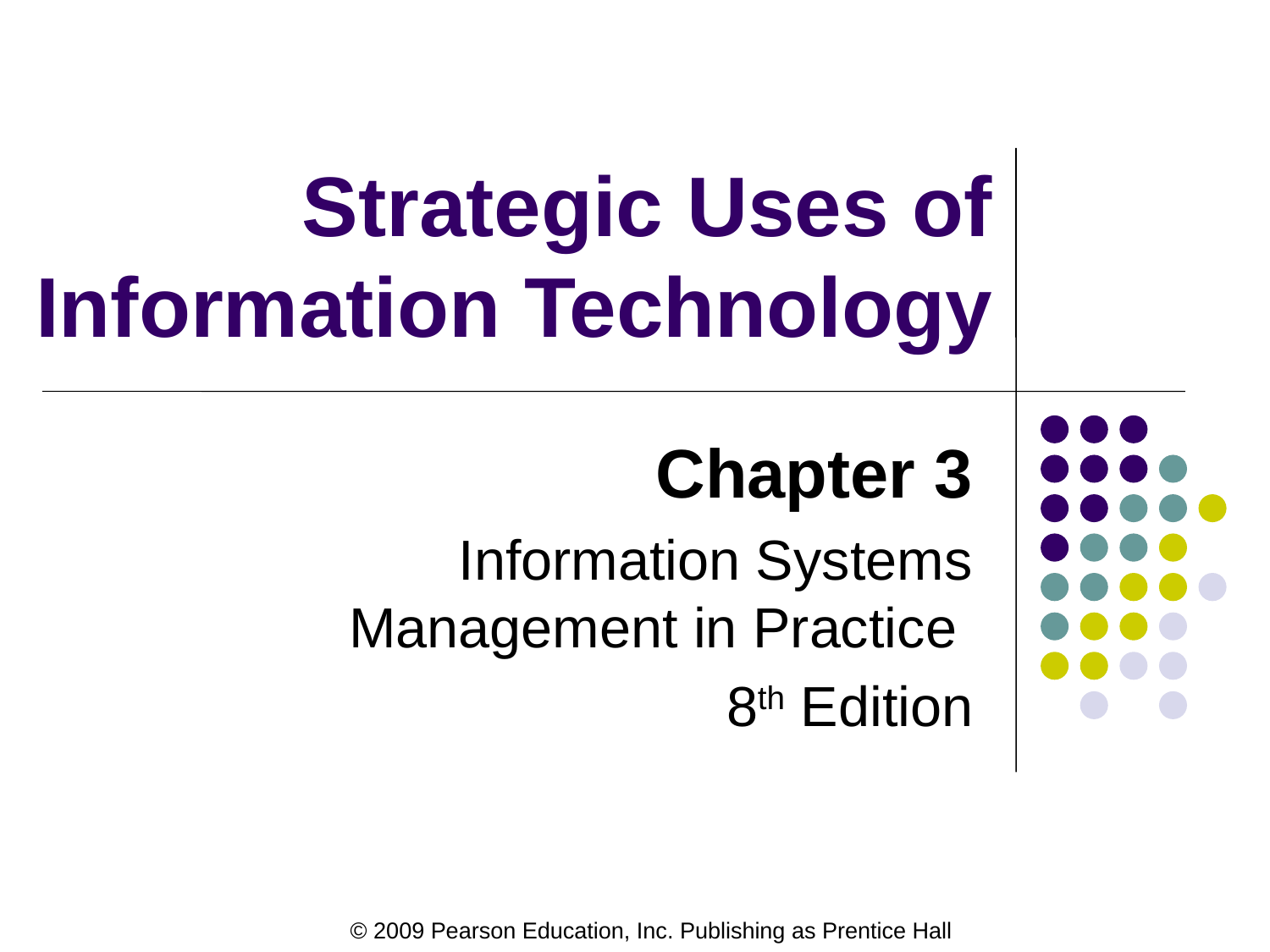

# Strategic Uses of Information Technology
Chapter 3
Information Systems Management in Practice
8th Edition